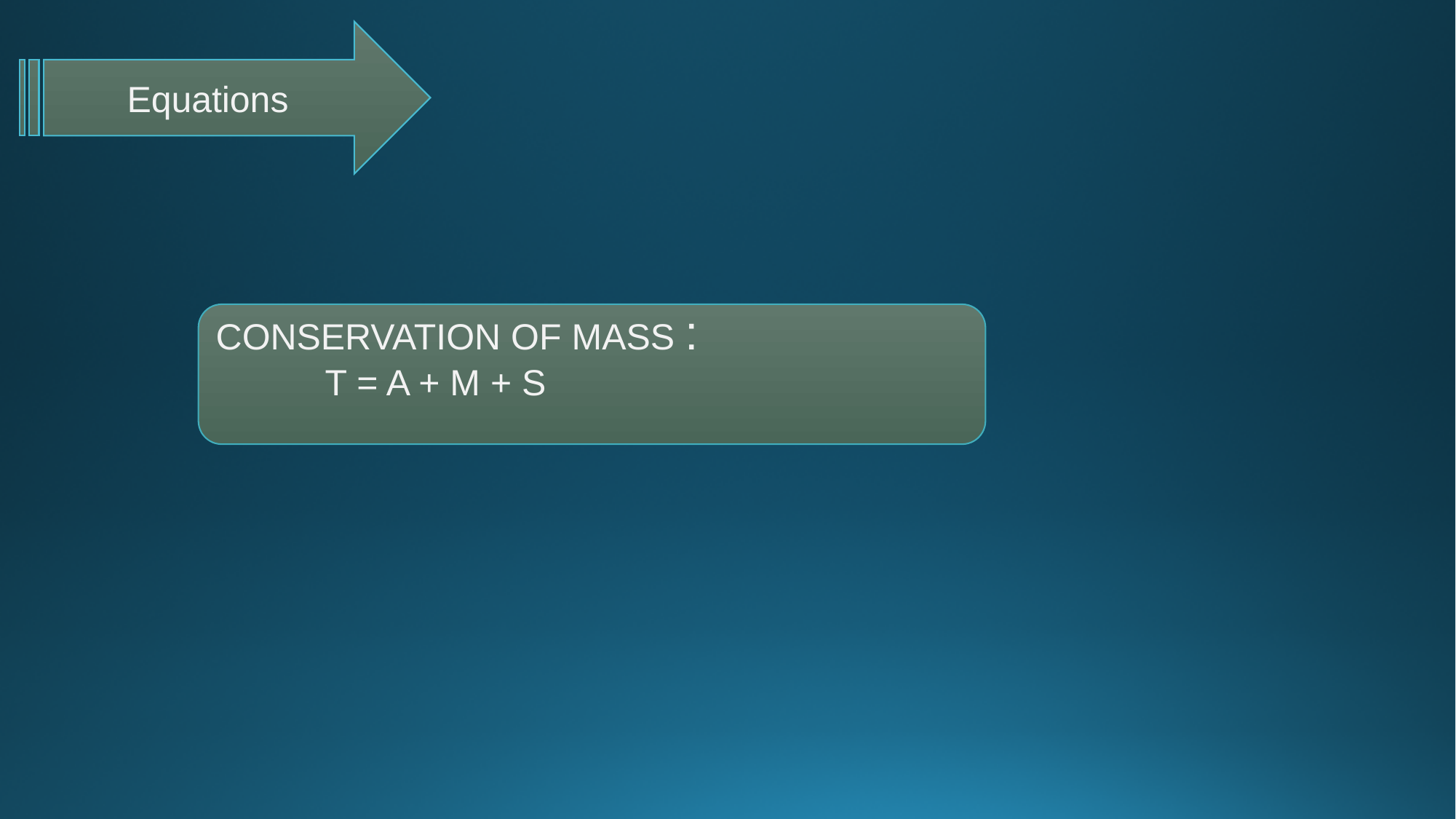

Equations
CONSERVATION OF MASS :			T = A + M + S